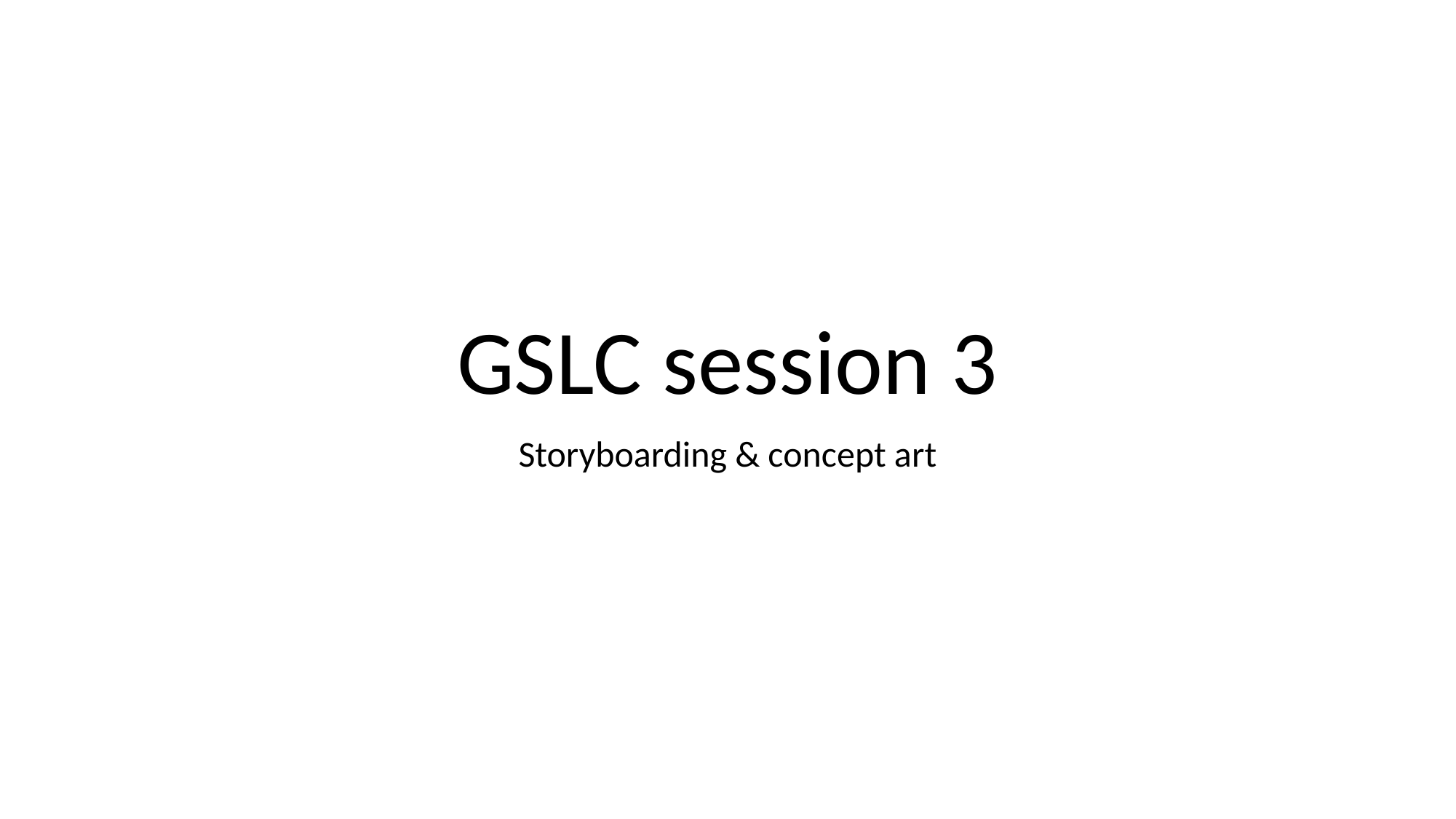

# GSLC session 3
Storyboarding & concept art